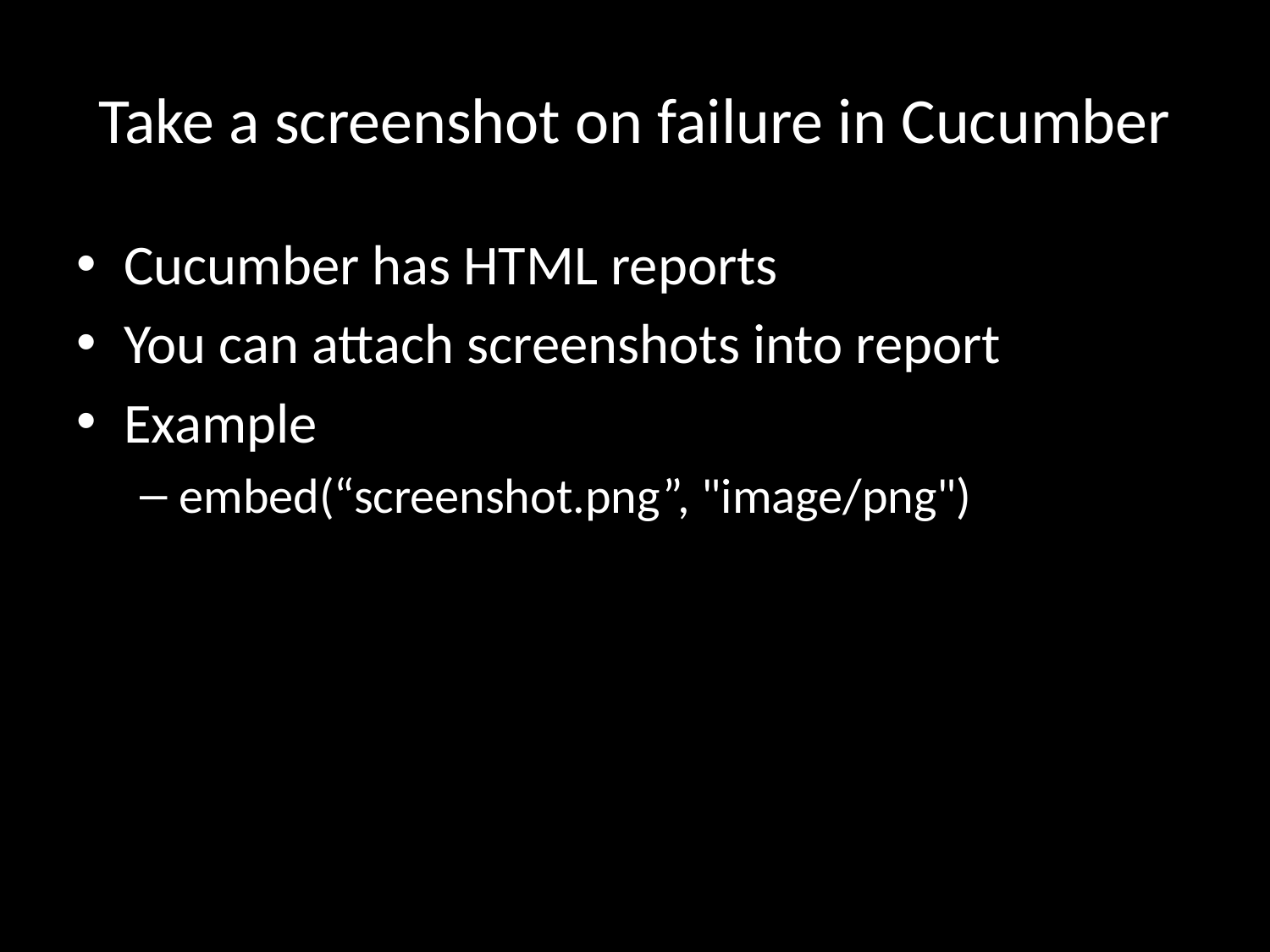

# Take a screenshot on failure in Cucumber
Cucumber has HTML reports
You can attach screenshots into report
Example
embed(“screenshot.png”, "image/png")